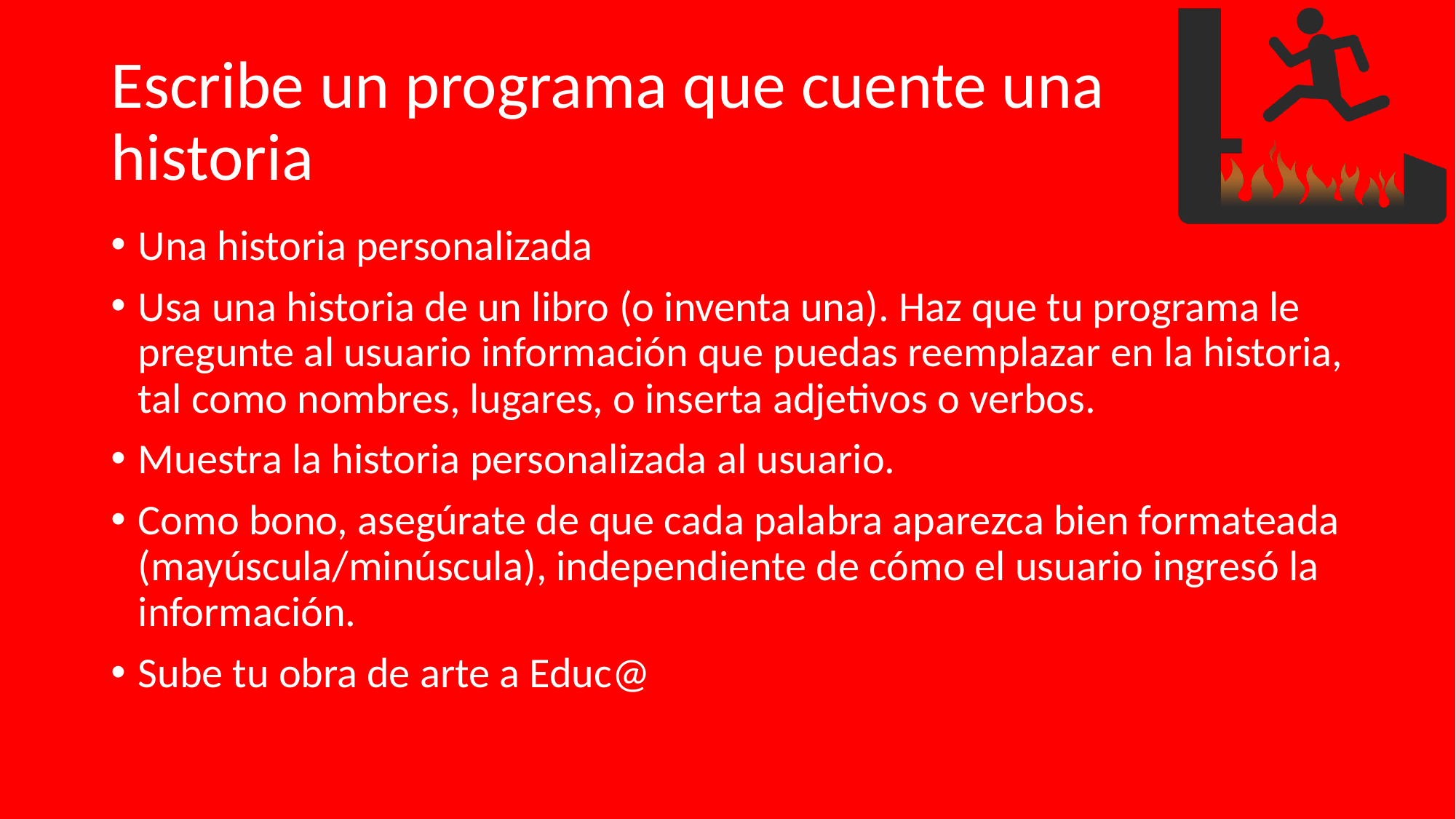

# Escribe un programa que cuente una historia
Una historia personalizada
Usa una historia de un libro (o inventa una). Haz que tu programa le pregunte al usuario información que puedas reemplazar en la historia, tal como nombres, lugares, o inserta adjetivos o verbos.
Muestra la historia personalizada al usuario.
Como bono, asegúrate de que cada palabra aparezca bien formateada (mayúscula/minúscula), independiente de cómo el usuario ingresó la información.
Sube tu obra de arte a Educ@